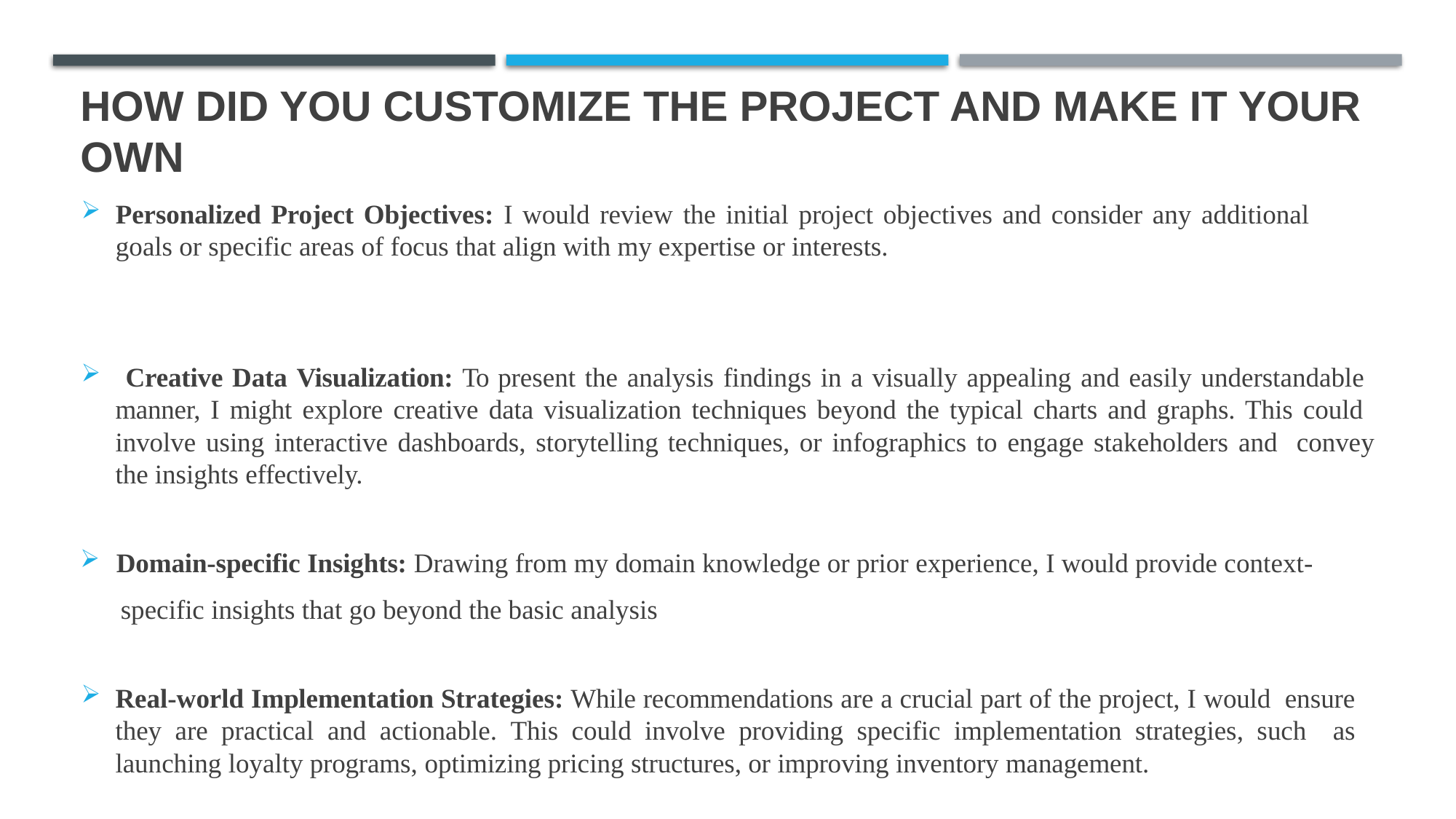

# How did you customize the project and make it your own
Personalized Project Objectives: I would review the initial project objectives and consider any additional  goals or specific areas of focus that align with my expertise or interests.

 Creative Data Visualization: To present the analysis findings in a visually appealing and easily understandable  manner, I might explore creative data visualization techniques beyond the typical charts and graphs. This could  involve using interactive dashboards, storytelling techniques, or infographics to engage stakeholders and  convey the insights effectively.

Domain-specific Insights: Drawing from my domain knowledge or prior experience, I would provide context-
      specific insights that go beyond the basic analysis

Real-world Implementation Strategies: While recommendations are a crucial part of the project, I would  ensure they are practical and actionable. This could involve providing specific implementation strategies, such  as launching loyalty programs, optimizing pricing structures, or improving inventory management.